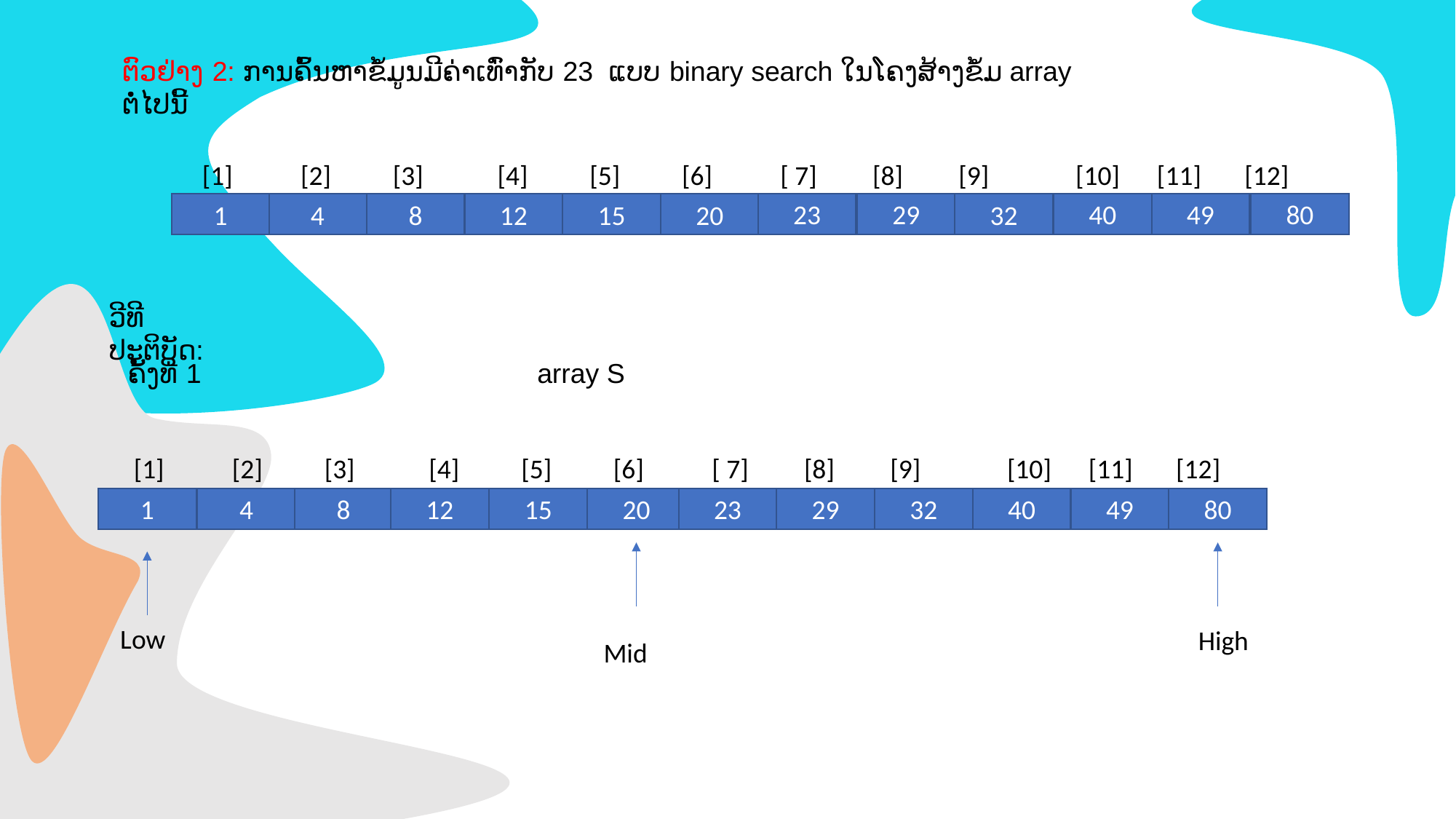

+
ຕົວຢ່າງ 2: ການຄົ້ນຫາຂໍ້ມູນມີຄ່າເທົ່າກັບ 23  ແບບ binary search ໃນໂຄງສ້າງຂໍ້ມ array ຕໍ່ໄປນີ້
    [1]           [2]          [3]            [4]          [5]          [6]           [ 7]         [8]         [9]              [10]      [11]       [12]
23
29
40
49
80
1
32
4
8
12
15
20

ວີທີປະຕິບັດ:
ຄັ້ງທີ່ 1                                            array S

    [1]           [2]          [3]            [4]          [5]          [6]           [ 7]         [8]         [9]              [10]      [11]       [12]
40
49
80
1
4
8
12
15
20
23
29
32
Low
High
   Mid